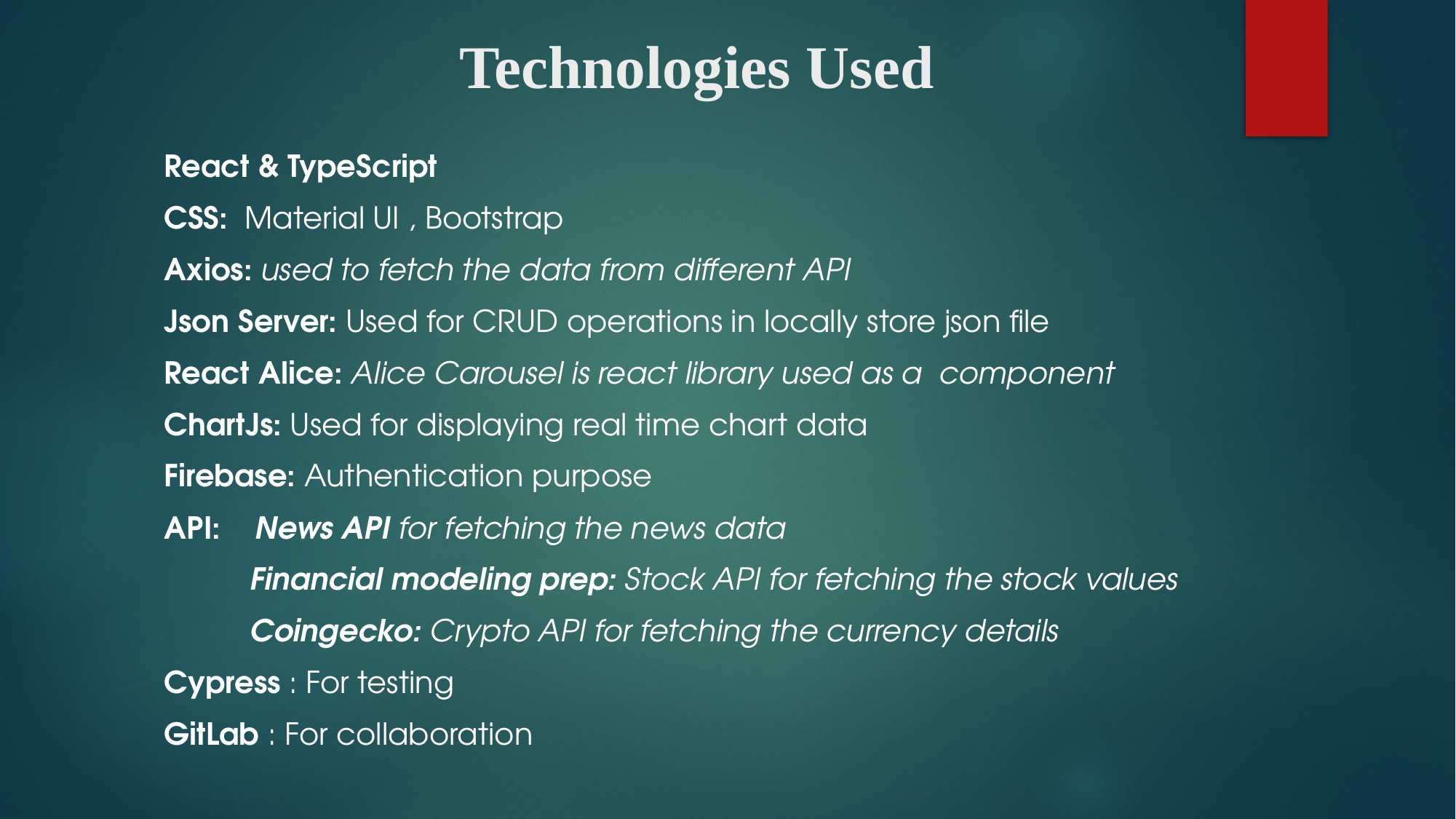

# Technologies Used
React & TypeScript
CSS:  Material UI , Bootstrap
Axios: used to fetch the data from different API
Json Server: Used for CRUD operations in locally store json file
React Alice: Alice Carousel is react library used as a  component
ChartJs: Used for displaying real time chart data
Firebase: Authentication purpose
API:    News API for fetching the news data
     Financial modeling prep: Stock API for fetching the stock values
     Coingecko: Crypto API for fetching the currency details
Cypress : For testing
GitLab : For collaboration